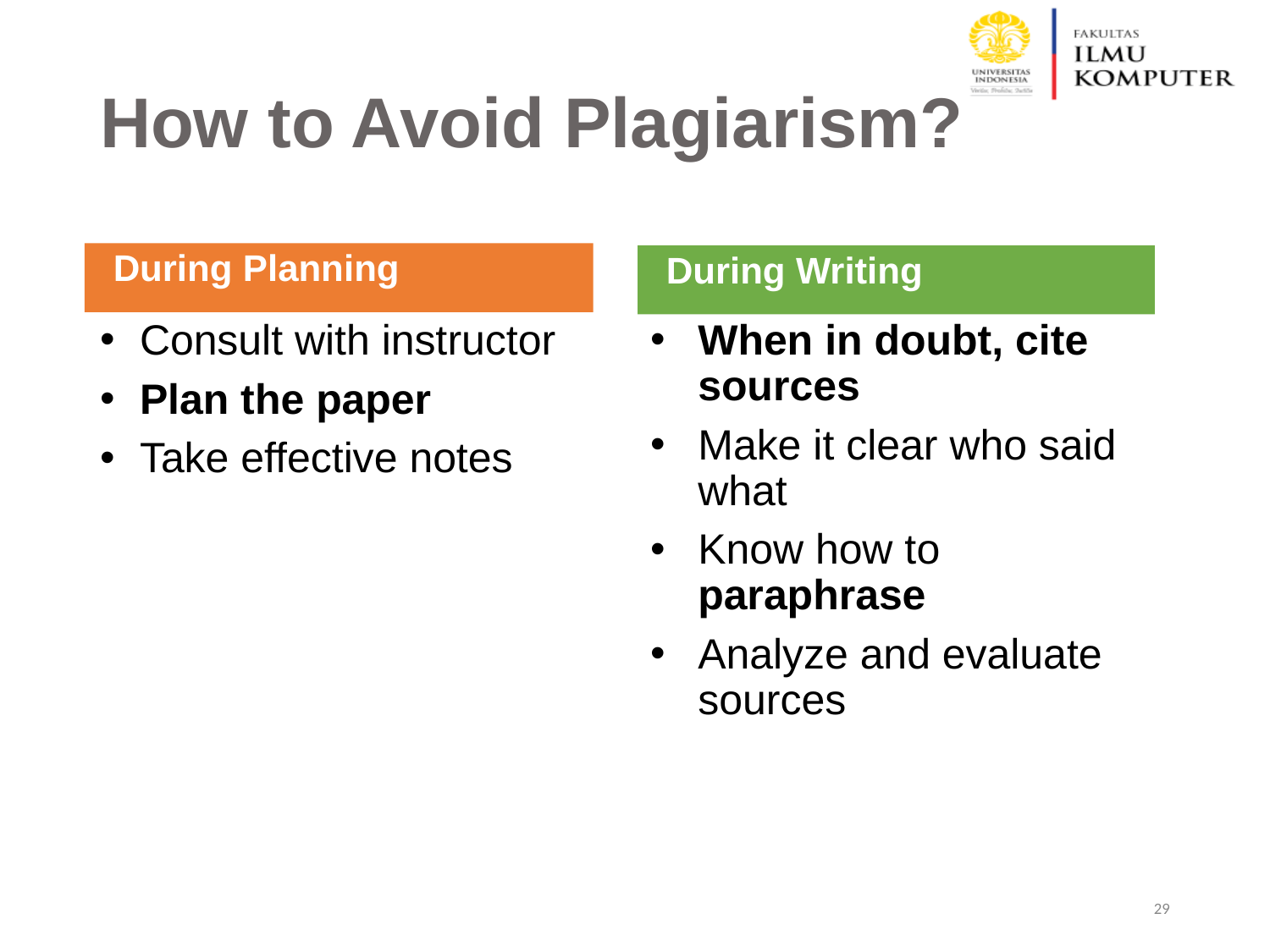

# How to Avoid Plagiarism?
During Planning
During Writing
Consult with instructor
Plan the paper
Take effective notes
When in doubt, cite sources
Make it clear who said what
Know how to paraphrase
Analyze and evaluate sources
29